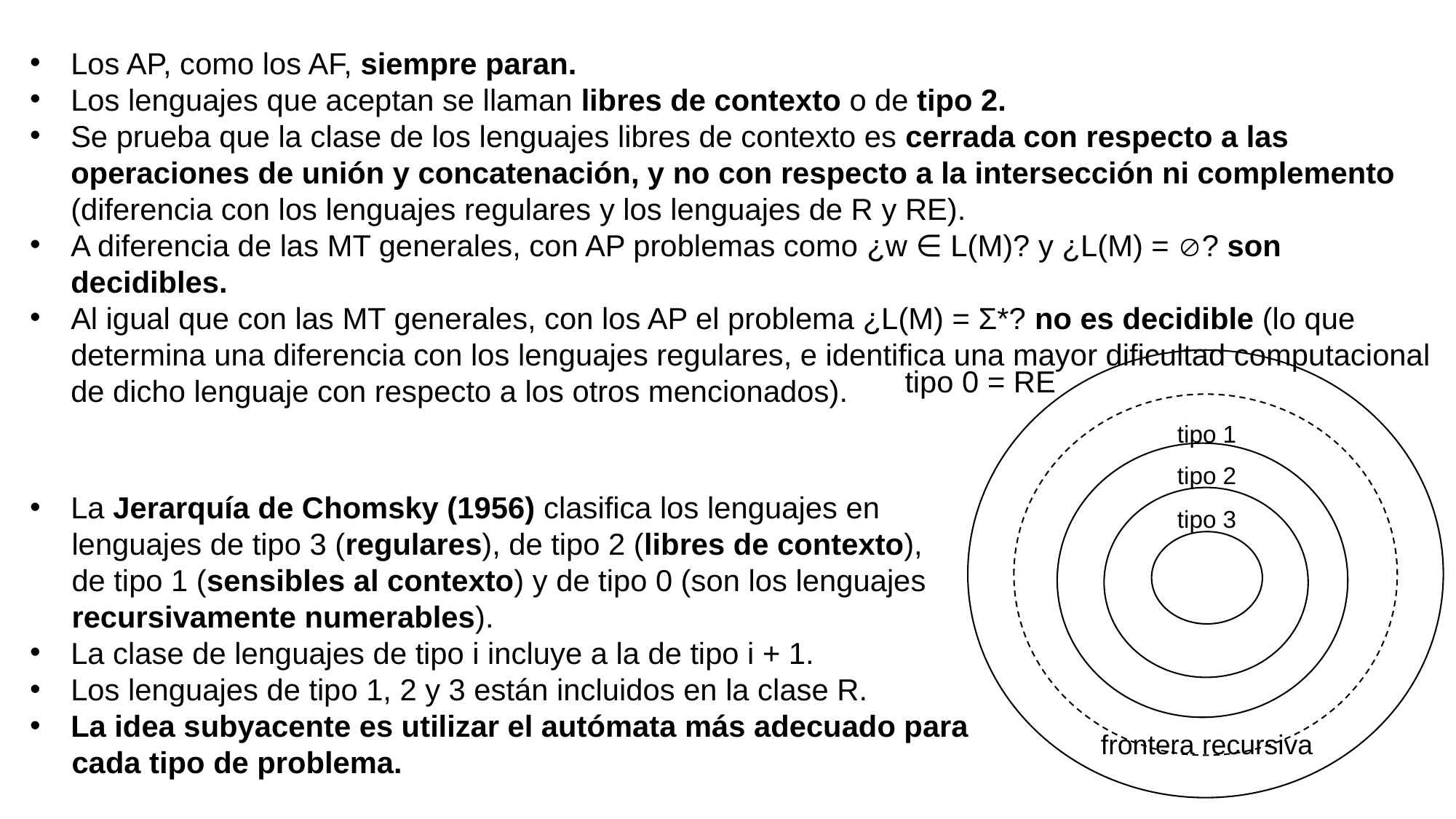

Los AP, como los AF, siempre paran.
Los lenguajes que aceptan se llaman libres de contexto o de tipo 2.
Se prueba que la clase de los lenguajes libres de contexto es cerrada con respecto a las operaciones de unión y concatenación, y no con respecto a la intersección ni complemento (diferencia con los lenguajes regulares y los lenguajes de R y RE).
A diferencia de las MT generales, con AP problemas como ¿w ∈ L(M)? y ¿L(M) = ∅? son decidibles.
Al igual que con las MT generales, con los AP el problema ¿L(M) = Ʃ*? no es decidible (lo que determina una diferencia con los lenguajes regulares, e identifica una mayor dificultad computacional de dicho lenguaje con respecto a los otros mencionados).

La Jerarquía de Chomsky (1956) clasifica los lenguajes en
     lenguajes de tipo 3 (regulares), de tipo 2 (libres de contexto),
     de tipo 1 (sensibles al contexto) y de tipo 0 (son los lenguajes
     recursivamente numerables).
La clase de lenguajes de tipo i incluye a la de tipo i + 1.
Los lenguajes de tipo 1, 2 y 3 están incluidos en la clase R.
La idea subyacente es utilizar el autómata más adecuado para
     cada tipo de problema.

tipo 0 = RE

tipo 1

tipo 2

tipo 3

frontera recursiva